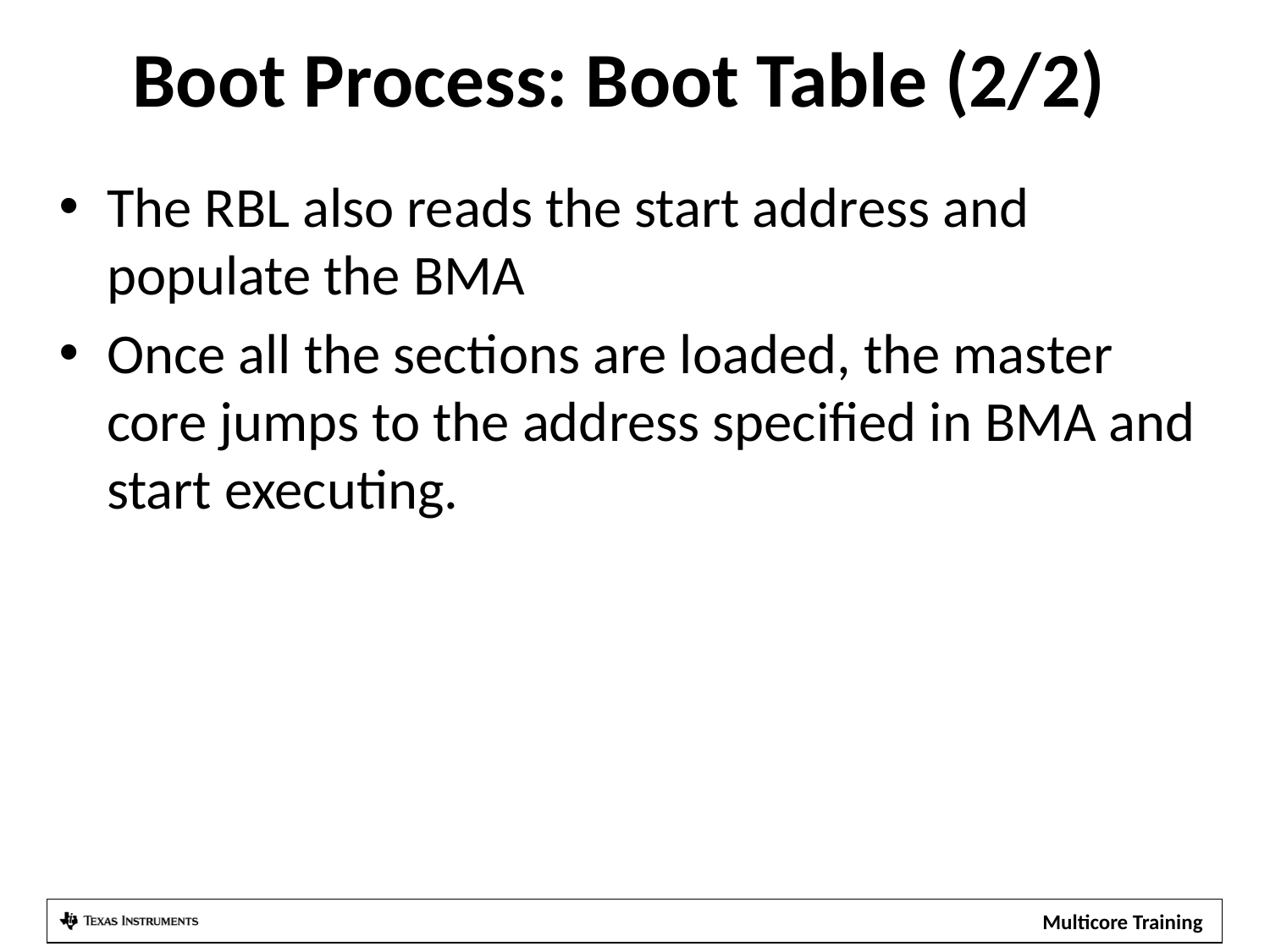

# Boot Process: Boot Table (2/2)
The RBL also reads the start address and populate the BMA
Once all the sections are loaded, the master core jumps to the address specified in BMA and start executing.